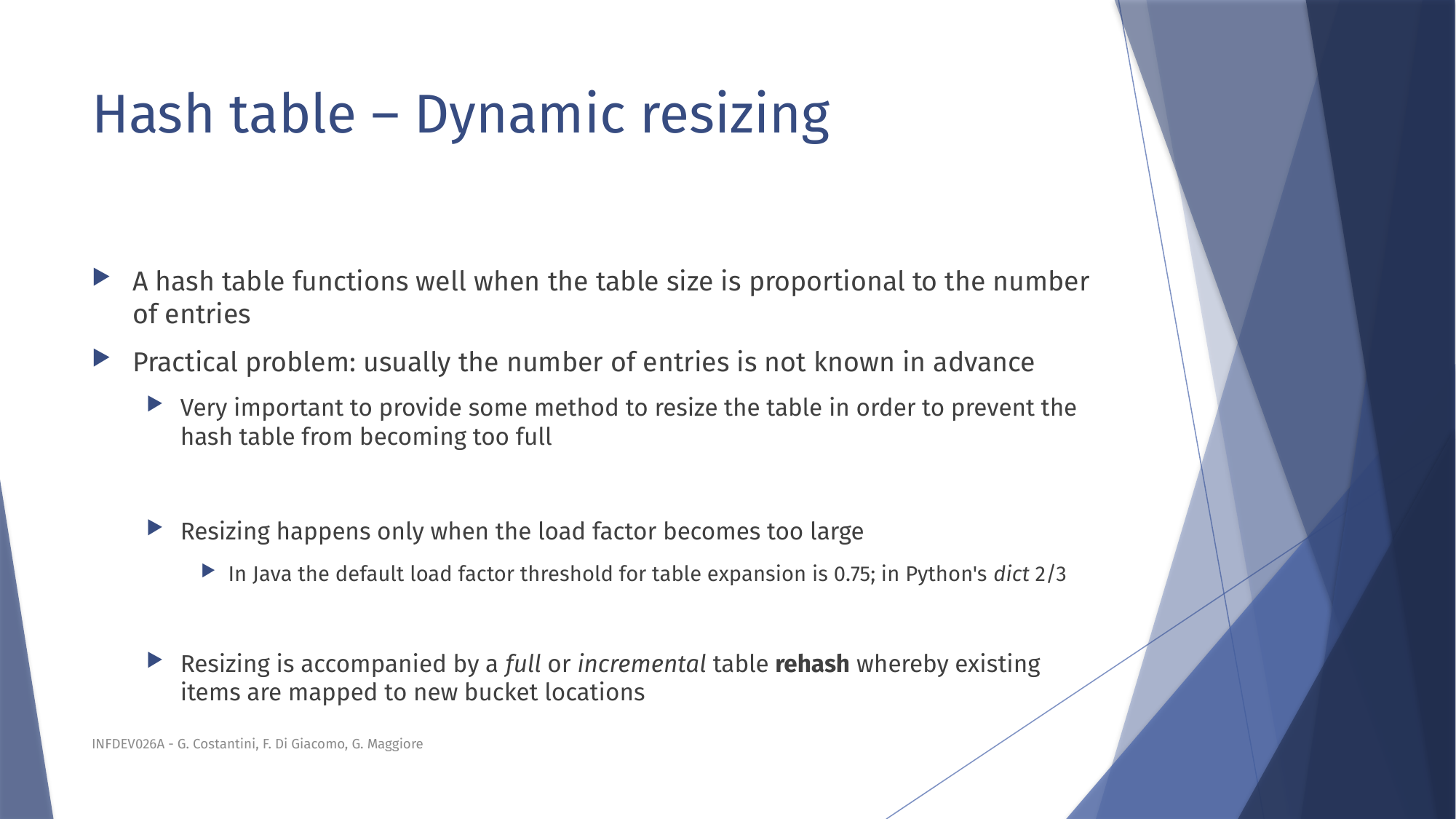

# Hash table – Dynamic resizing
A hash table functions well when the table size is proportional to the number of entries
Practical problem: usually the number of entries is not known in advance
Very important to provide some method to resize the table in order to prevent the hash table from becoming too full

Resizing happens only when the load factor becomes too large
In Java the default load factor threshold for table expansion is 0.75; in Python's dict 2/3

Resizing is accompanied by a full or incremental table rehash whereby existing items are mapped to new bucket locations

INFDEV026A - G. Costantini, F. Di Giacomo, G. Maggiore